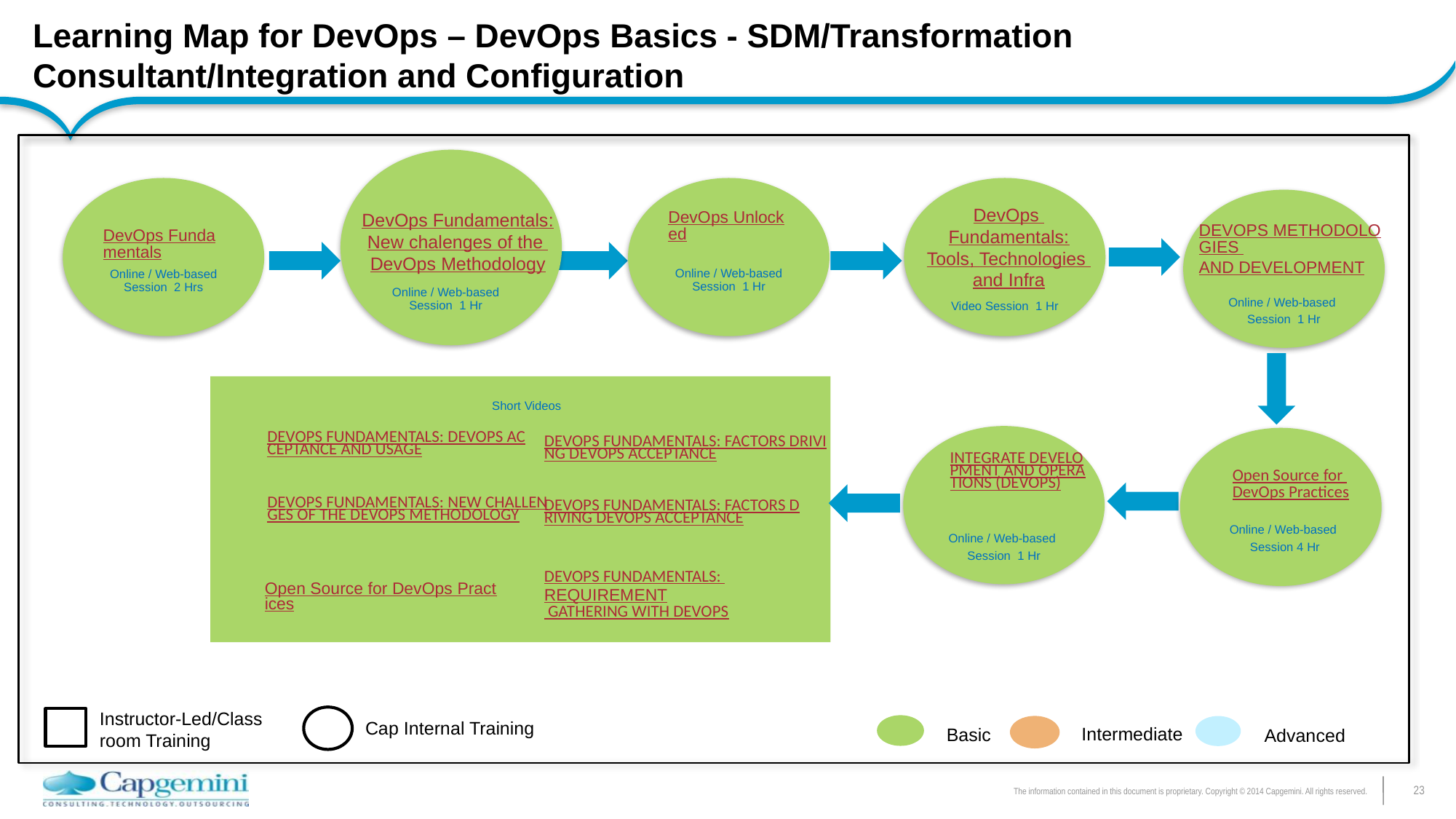

# Learning Map for DevOps – DevOps Basics - SDM/Transformation Consultant/Integration and Configuration

DevOps Unlocked
Online / Web-based Session  1 Hr

 DevOps Fundamentals
Online / Web-based Session  2 Hrs

DEVOPS METHODOLOGIES
AND DEVELOPMENT

Online / Web-based
Session  1 Hr
DevOps
Fundamentals:
Tools, Technologies
and Infra
DevOps Fundamentals:
New chalenges of the
DevOps Methodology

Online / Web-based Session  1 Hr
Video Session  1 Hr

Short Videos

Online / Web-based
Session  1 Hr
| DEVOPS FUNDAMENTALS: DEVOPS ACCEPTANCE AND USAGE |
| --- |

Online / Web-based
Session 4 Hr
| DEVOPS FUNDAMENTALS: FACTORS DRIVING DEVOPS ACCEPTANCE |
| --- |
| INTEGRATE DEVELOPMENT AND OPERATIONS (DEVOPS) |
| --- |
| Open Source for DevOps Practices |
| --- |

| DEVOPS FUNDAMENTALS: NEW CHALLENGES OF THE DEVOPS METHODOLOGY |
| --- |
| DEVOPS FUNDAMENTALS: FACTORS DRIVING DEVOPS ACCEPTANCE |
| --- |
| DEVOPS FUNDAMENTALS: REQUIREMENT GATHERING WITH DEVOPS |
| --- |
| Open Source for DevOps Practices |
| --- |
Instructor-Led/Class room Training

Cap Internal Training

Intermediate
Basic
Advanced